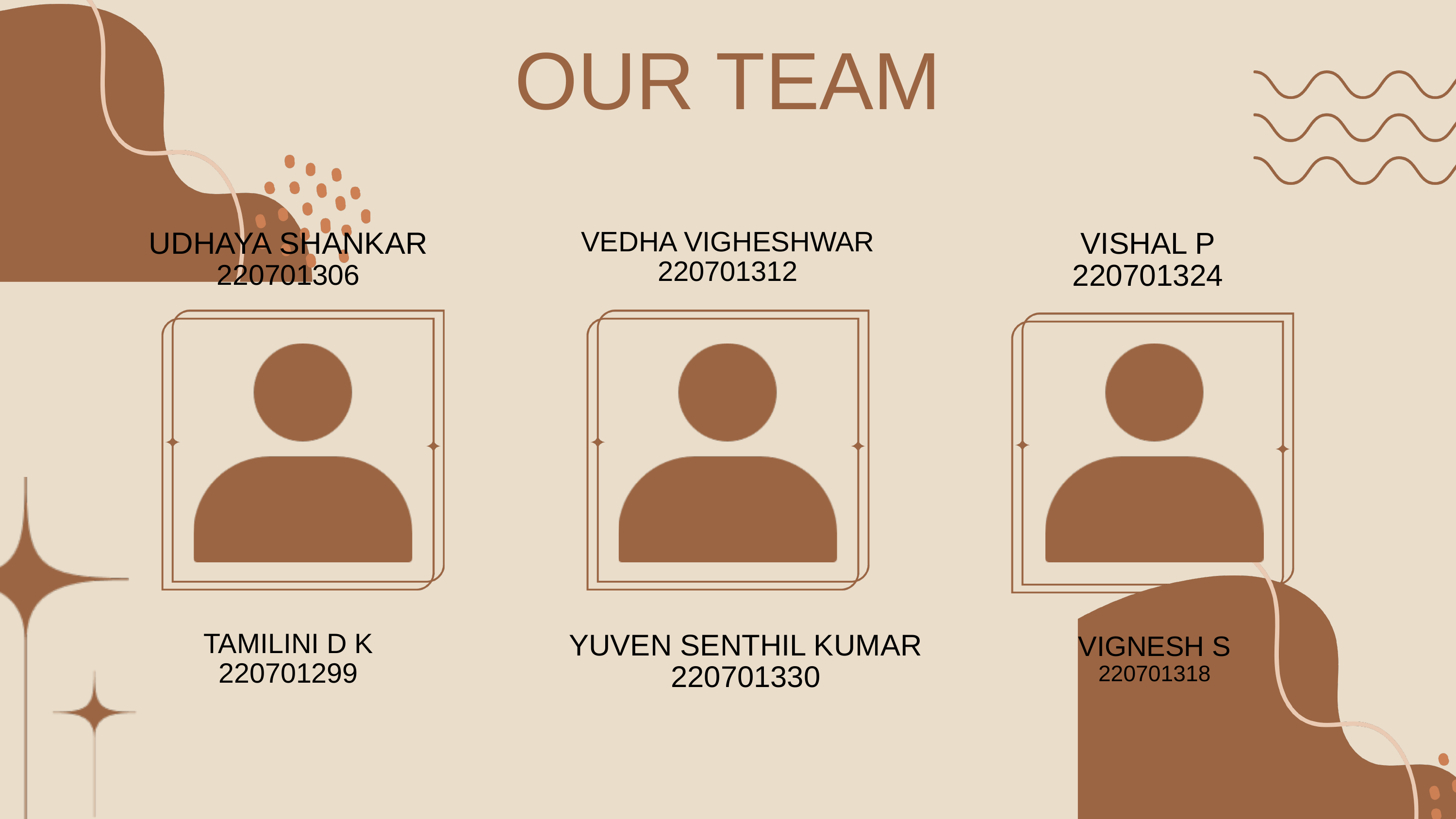

OUR TEAM

VEDHA VIGHESHWAR
220701312
UDHAYA SHANKAR
220701306
VISHAL P
220701324

TAMILINI D K
220701299
YUVEN SENTHIL KUMAR
220701330
VIGNESH S
220701318